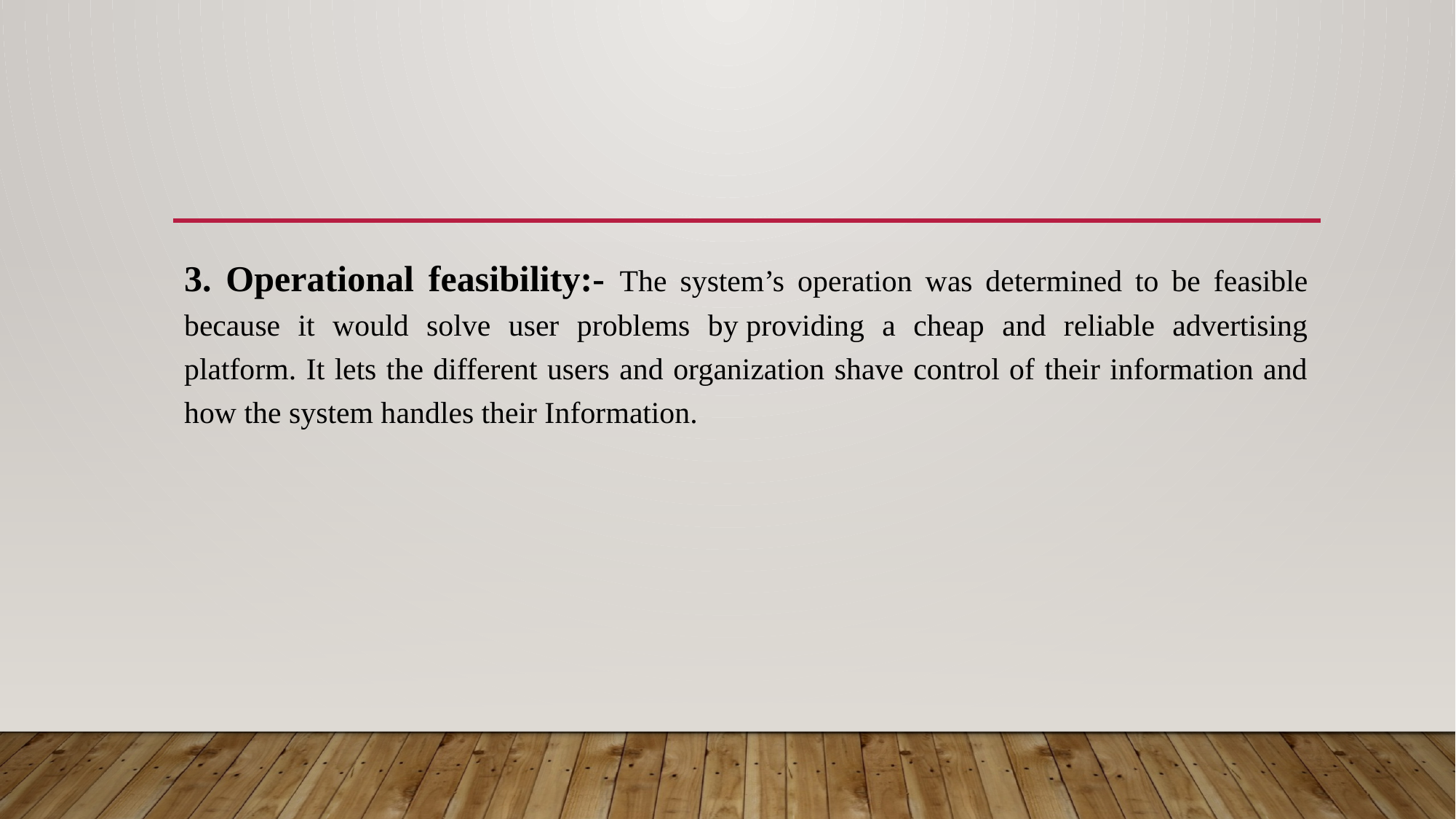

3. Operational feasibility:- The system’s operation was determined to be feasible because it would solve user problems by providing a cheap and reliable advertising platform. It lets the different users and organization shave control of their information and how the system handles their Information.